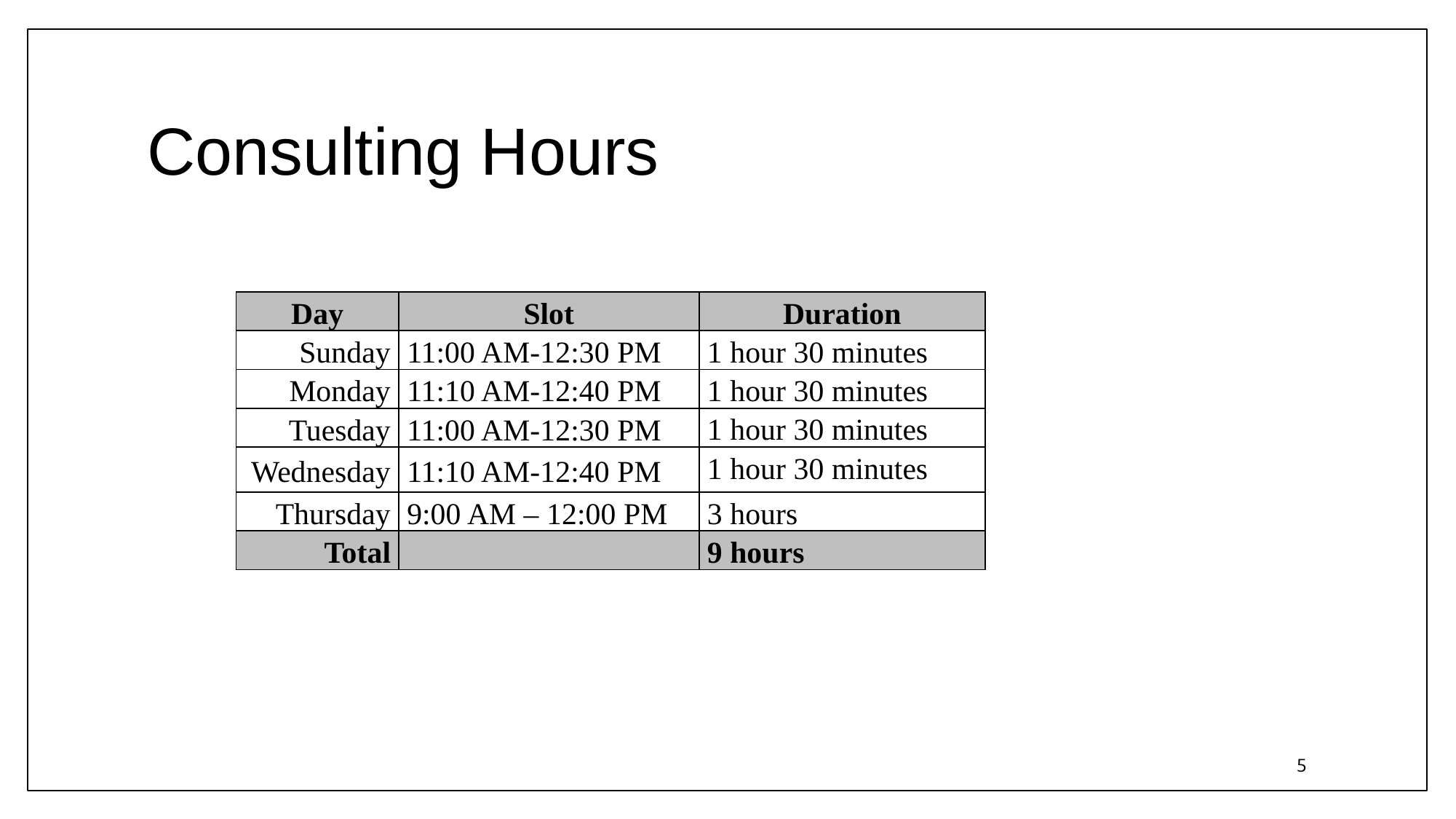

# Consulting Hours
| Day | Slot | Duration |
| --- | --- | --- |
| Sunday | 11:00 AM-12:30 PM | 1 hour 30 minutes |
| Monday | 11:10 AM-12:40 PM | 1 hour 30 minutes |
| Tuesday | 11:00 AM-12:30 PM | 1 hour 30 minutes |
| Wednesday | 11:10 AM-12:40 PM | 1 hour 30 minutes |
| Thursday | 9:00 AM – 12:00 PM | 3 hours |
| Total |  | 9 hours |
5